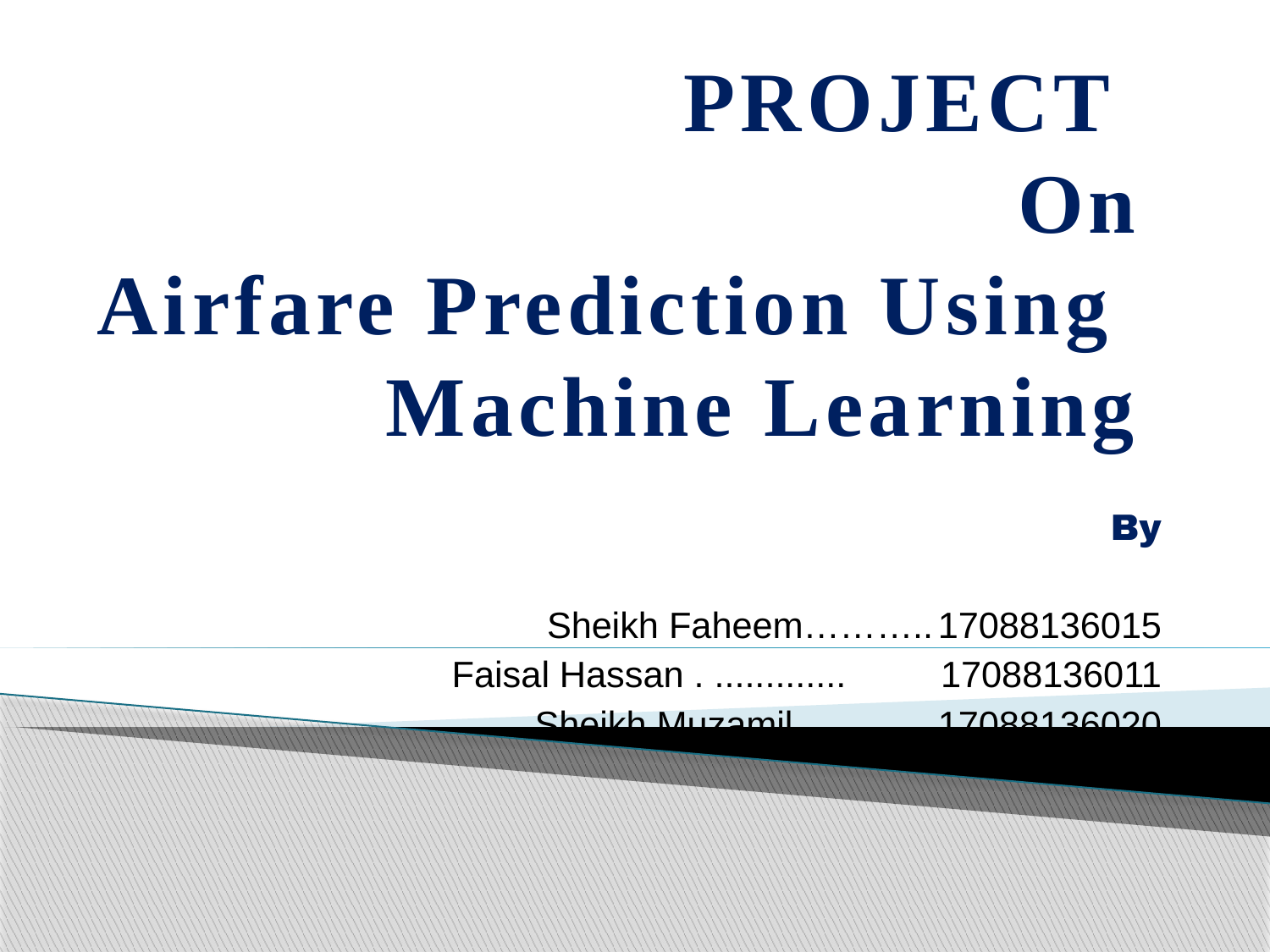

# PROJECT On Airfare Prediction Using Machine Learning
By

Sheikh Faheem………..	17088136015
Faisal Hassan . .............	17088136011
Sheikh Muzamil.	………17088136020